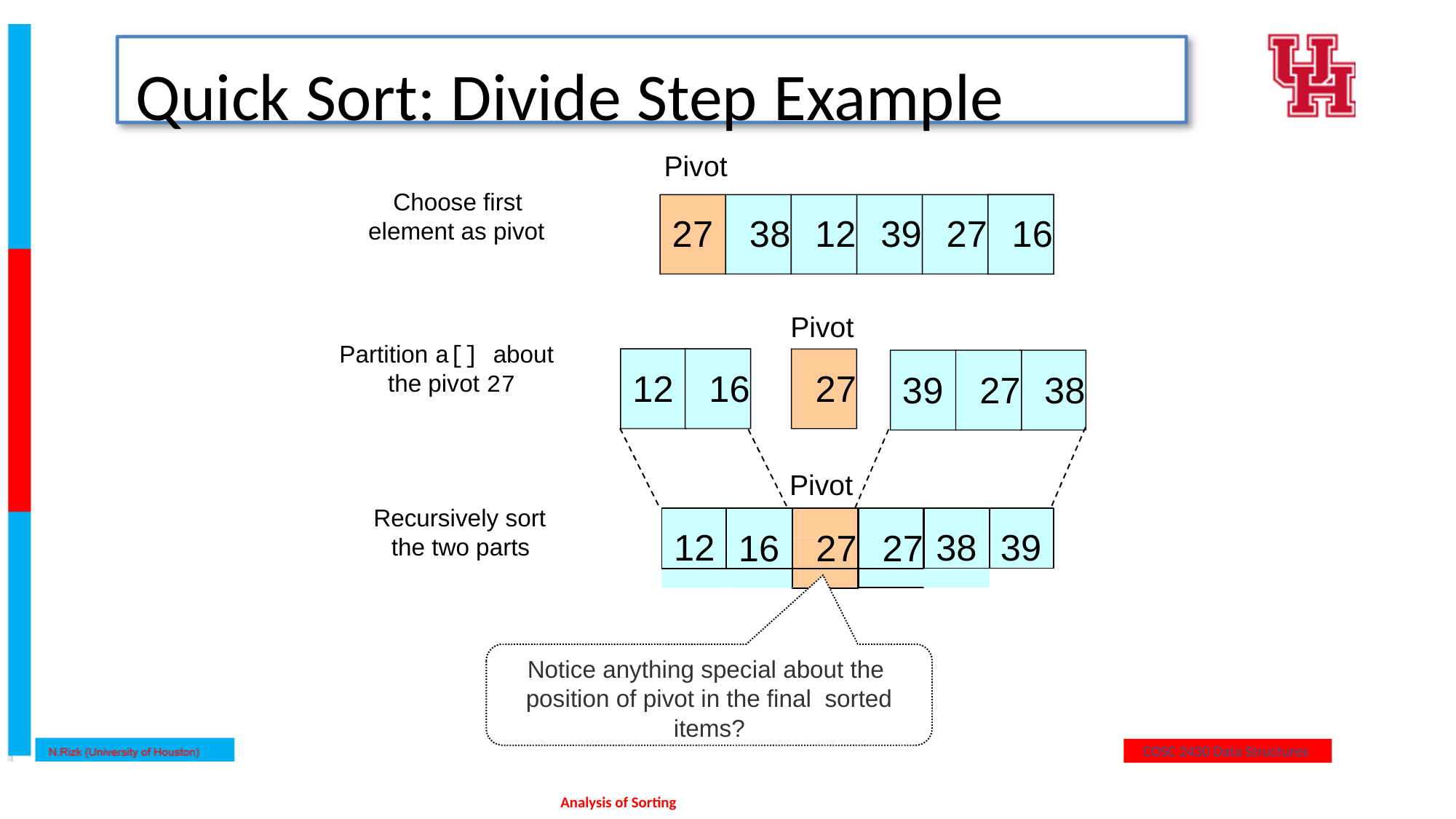

# Quick Sort: Divide Step Example
Pivot
Choose first  element as pivot

19
27	38	12	39	27	16
Pivot
Partition a[] about  the pivot 27

12	16	27
39	27	38

Pivot
Recursively sort  the two parts

16	27	27

38
39
12

Notice anything special about the  position of pivot in the final  sorted items?